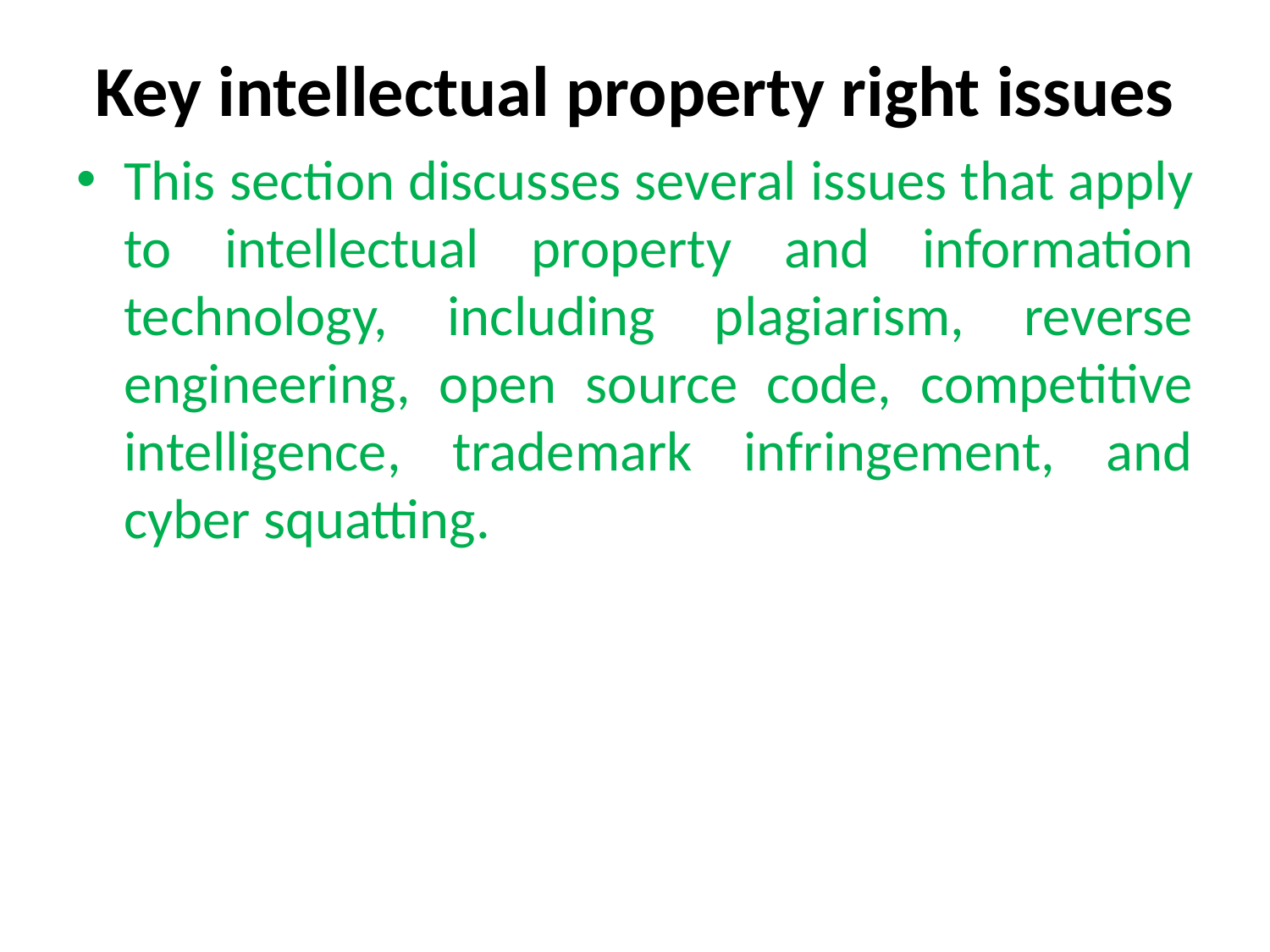

# Key intellectual property right issues
This section discusses several issues that apply to intellectual property and information technology, including plagiarism, reverse engineering, open source code, competitive intelligence, trademark infringement, and cyber squatting.